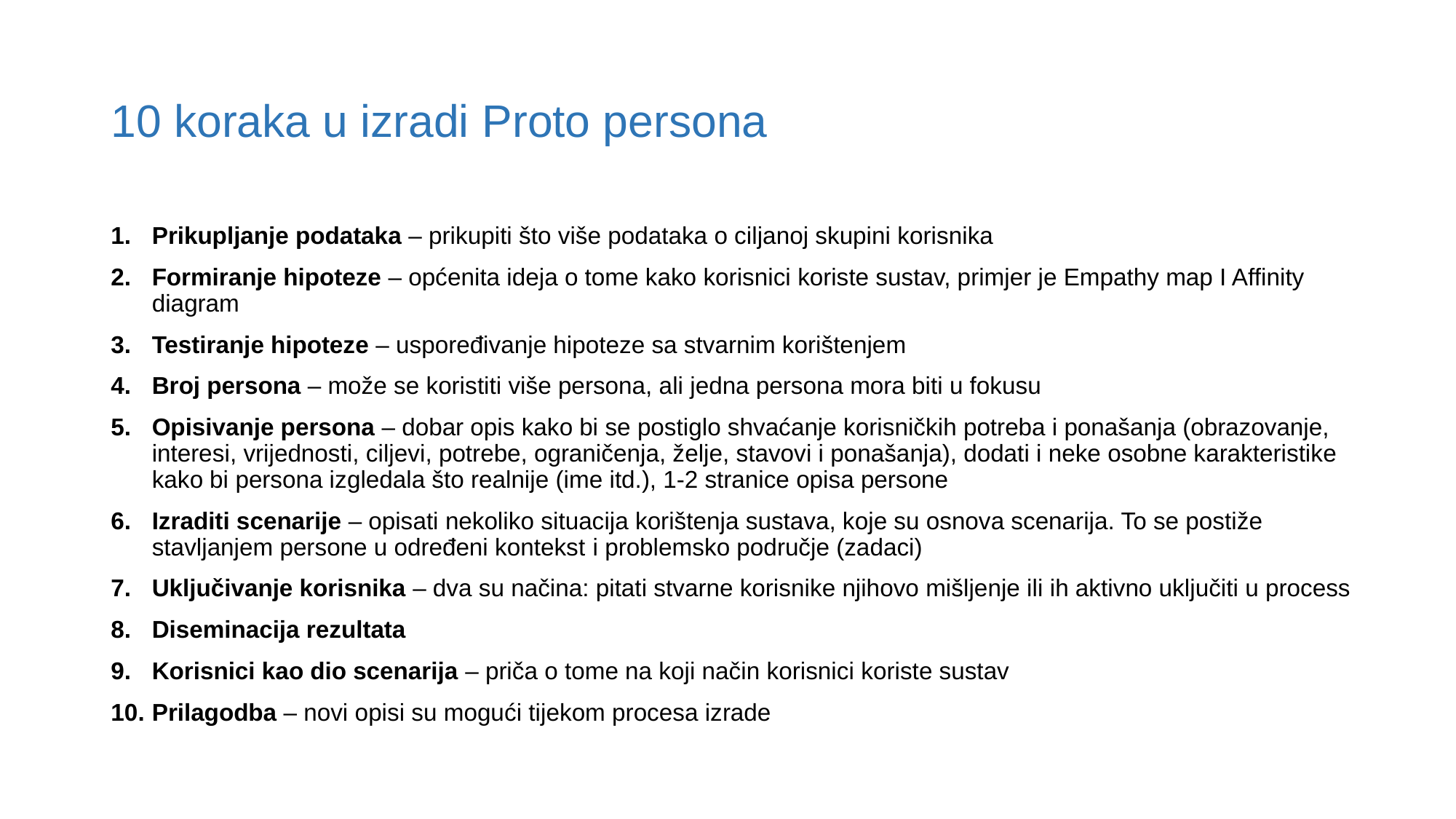

# 10 koraka u izradi Proto persona
Prikupljanje podataka – prikupiti što više podataka o ciljanoj skupini korisnika
Formiranje hipoteze – općenita ideja o tome kako korisnici koriste sustav, primjer je Empathy map I Affinity diagram
Testiranje hipoteze – uspoređivanje hipoteze sa stvarnim korištenjem
Broj persona – može se koristiti više persona, ali jedna persona mora biti u fokusu
Opisivanje persona – dobar opis kako bi se postiglo shvaćanje korisničkih potreba i ponašanja (obrazovanje, interesi, vrijednosti, ciljevi, potrebe, ograničenja, želje, stavovi i ponašanja), dodati i neke osobne karakteristike kako bi persona izgledala što realnije (ime itd.), 1-2 stranice opisa persone
Izraditi scenarije – opisati nekoliko situacija korištenja sustava, koje su osnova scenarija. To se postiže stavljanjem persone u određeni kontekst i problemsko područje (zadaci)
Uključivanje korisnika – dva su načina: pitati stvarne korisnike njihovo mišljenje ili ih aktivno uključiti u process
Diseminacija rezultata
Korisnici kao dio scenarija – priča o tome na koji način korisnici koriste sustav
Prilagodba – novi opisi su mogući tijekom procesa izrade